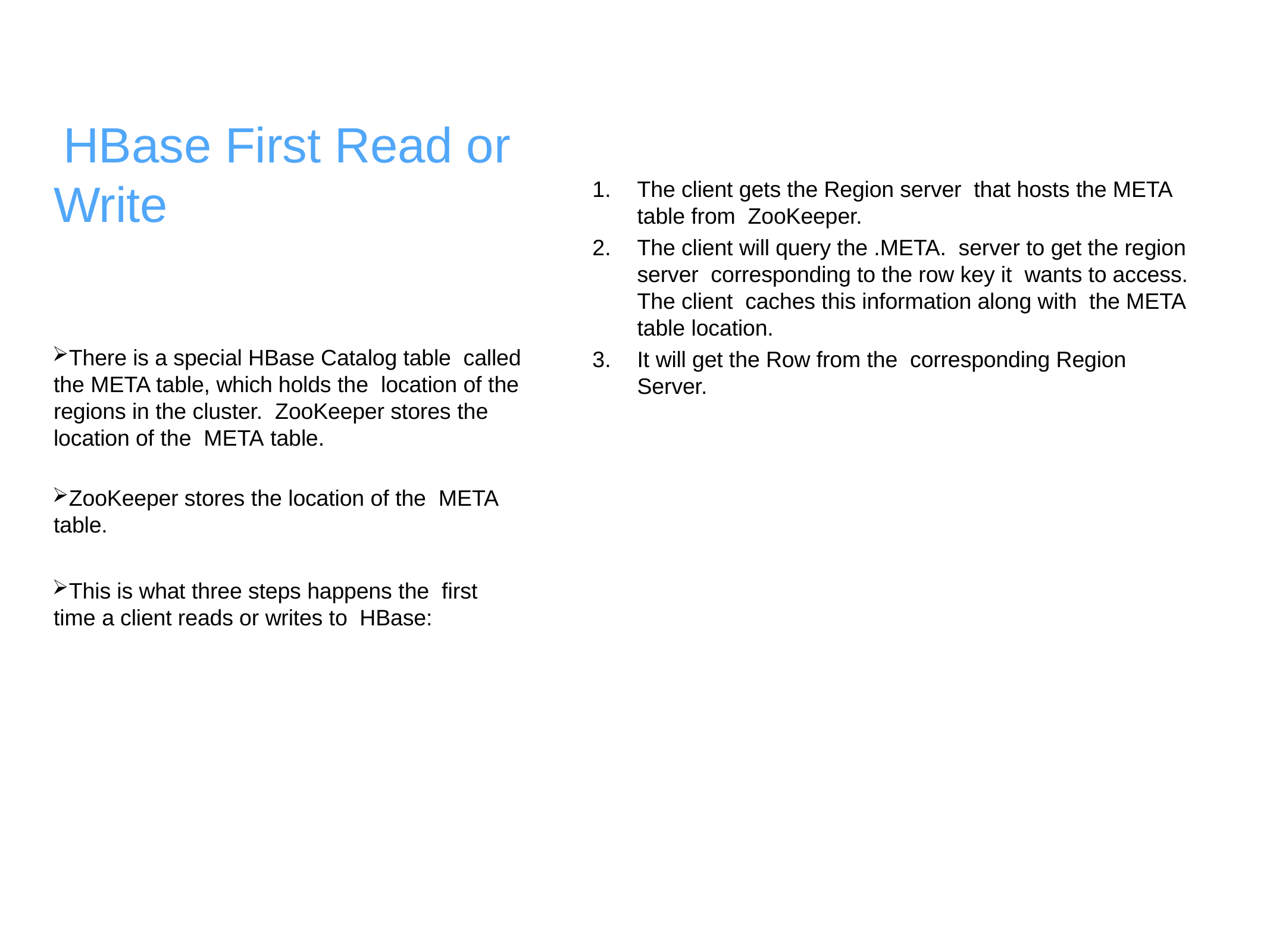

HBase First Read or  Write
The client gets the Region server  that hosts the META table from  ZooKeeper.
The client will query the .META.  server to get the region server  corresponding to the row key it  wants to access. The client  caches this information along with  the META table location.
It will get the Row from the  corresponding Region Server.
There is a special HBase Catalog table  called the META table, which holds the  location of the regions in the cluster.  ZooKeeper stores the location of the  META table.

ZooKeeper stores the location of the  META table.

This is what three steps happens the  first time a client reads or writes to  HBase: